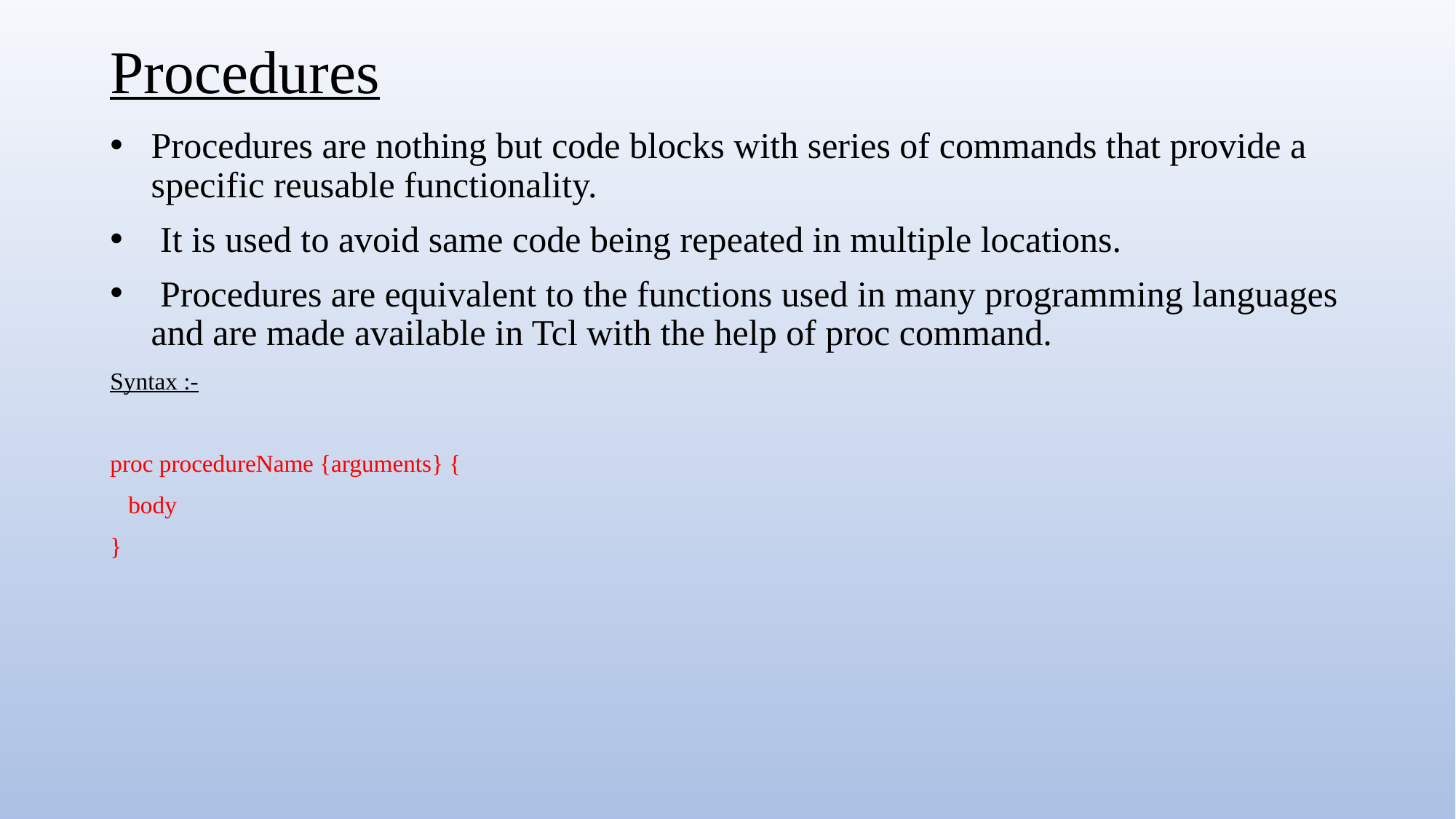

# Procedures
Procedures are nothing but code blocks with series of commands that provide a specific reusable functionality.
 It is used to avoid same code being repeated in multiple locations.
 Procedures are equivalent to the functions used in many programming languages and are made available in Tcl with the help of proc command.
Syntax :-

proc procedureName {arguments} {
   body
}